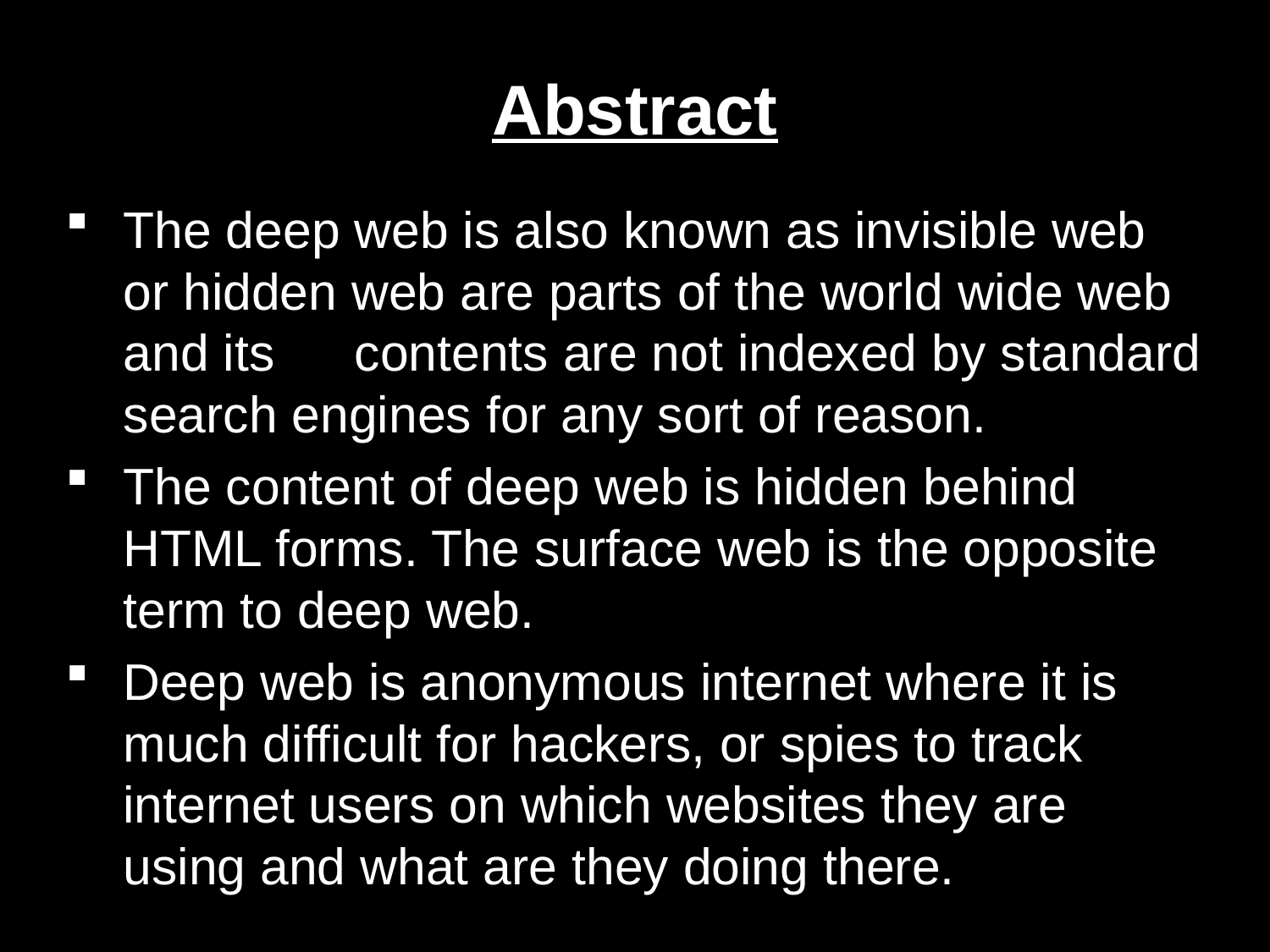

# Abstract
The deep web is also known as invisible web or hidden web are parts of the world wide web and its 	contents are not indexed by standard search engines for any sort of reason.
The content of deep web is hidden behind HTML forms. The surface web is the opposite term to deep web.
Deep web is anonymous internet where it is much difficult for hackers, or spies to track internet users on which websites they are using and what are they doing there.